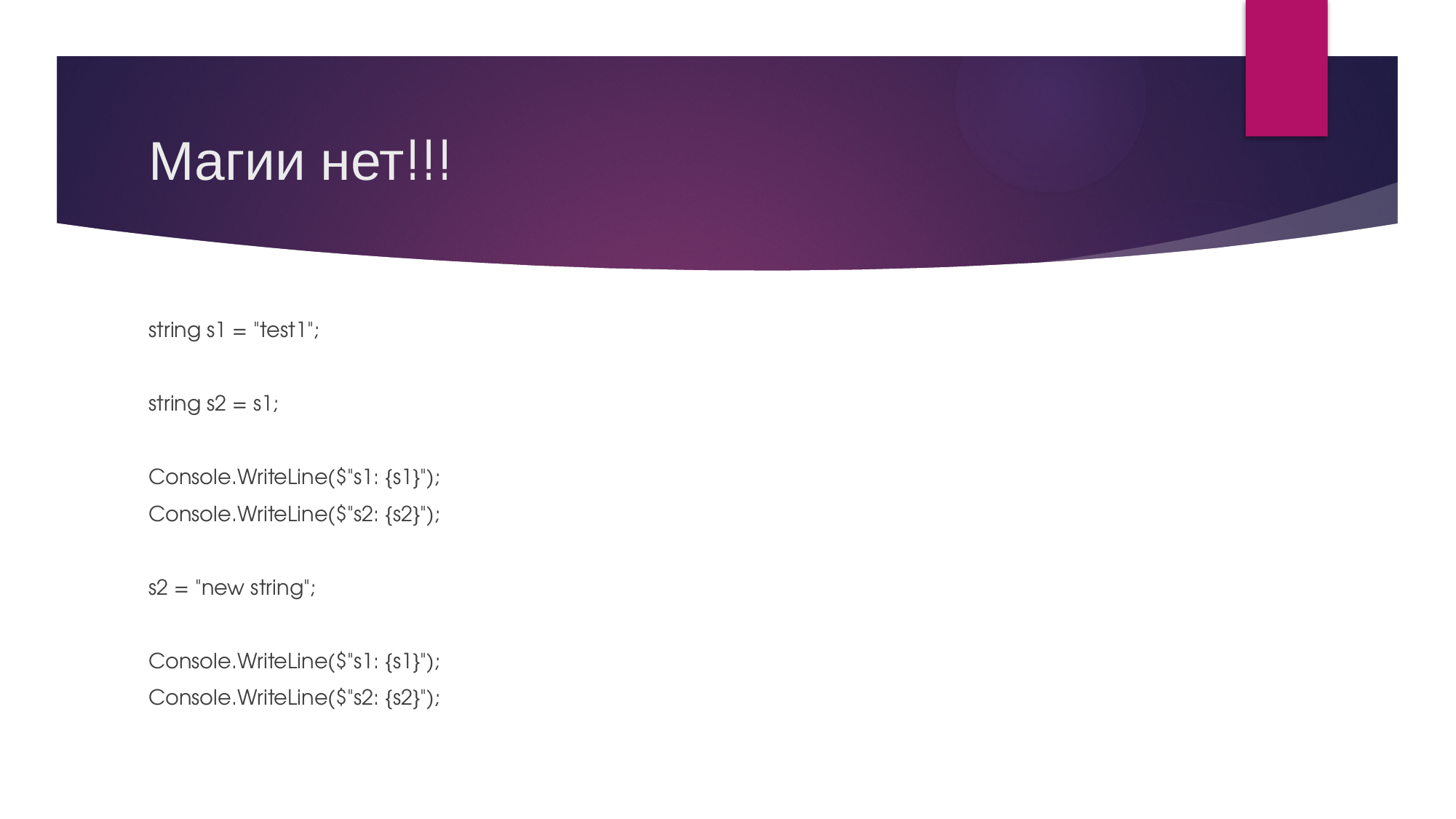

# Магии нет!!!
string s1 = "test1";

string s2 = s1;

Console.WriteLine($"s1: {s1}");
Console.WriteLine($"s2: {s2}");

s2 = "new string";

Console.WriteLine($"s1: {s1}");
Console.WriteLine($"s2: {s2}");